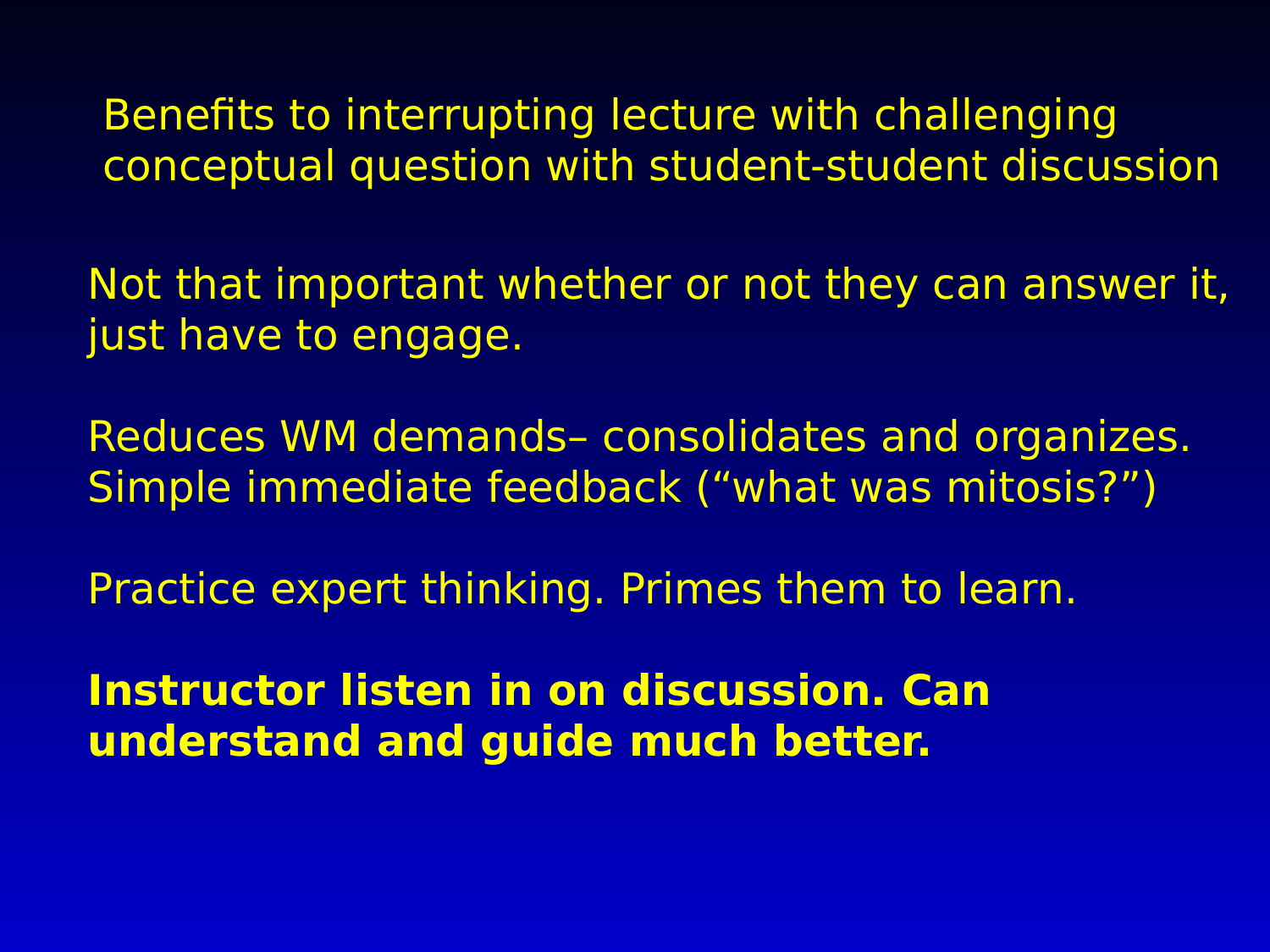

Benefits to interrupting lecture with challenging
conceptual question with student-student discussion
Not that important whether or not they can answer it, just have to engage.

Reduces WM demands– consolidates and organizes.
Simple immediate feedback (“what was mitosis?”)

Practice expert thinking. Primes them to learn.

Instructor listen in on discussion. Can understand and guide much better.